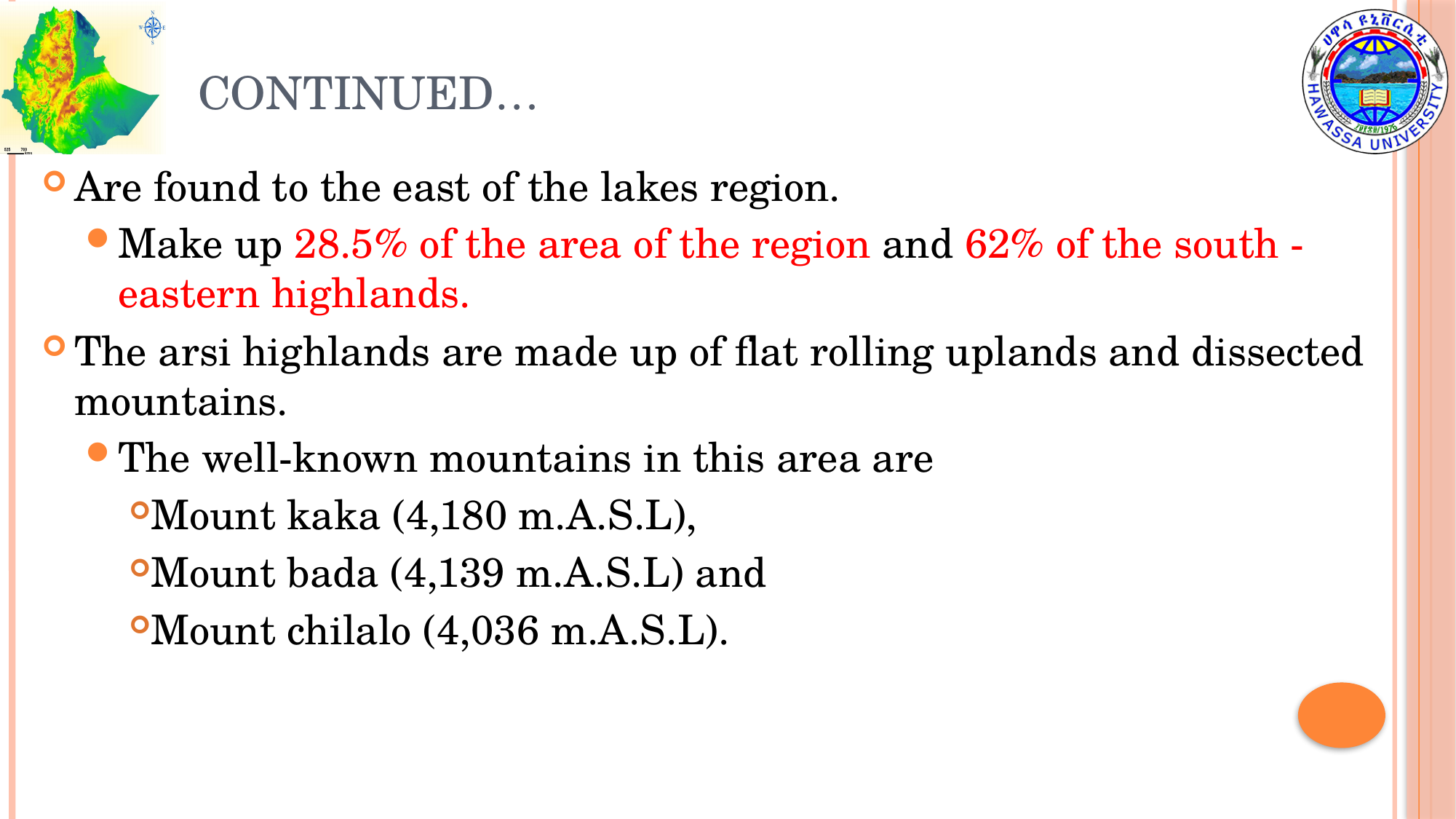

# Continued…
Are found to the east of the lakes region.
Make up 28.5% of the area of the region and 62% of the south - eastern highlands.
The arsi highlands are made up of flat rolling uplands and dissected mountains.
The well-known mountains in this area are
Mount kaka (4,180 m.A.S.L),
Mount bada (4,139 m.A.S.L) and
Mount chilalo (4,036 m.A.S.L).